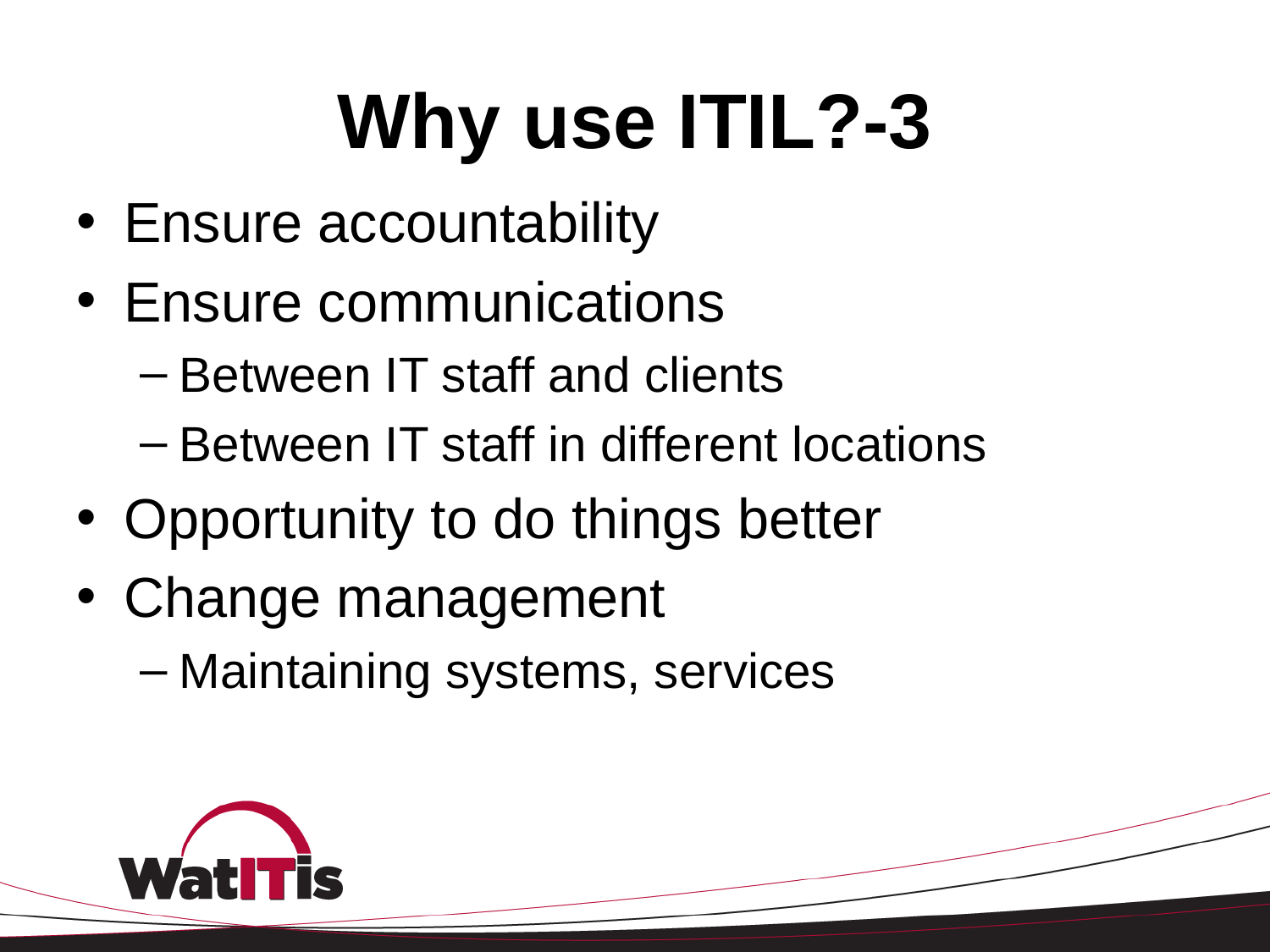

# Why use ITIL?-3
Ensure accountability
Ensure communications
Between IT staff and clients
Between IT staff in different locations
Opportunity to do things better
Change management
Maintaining systems, services